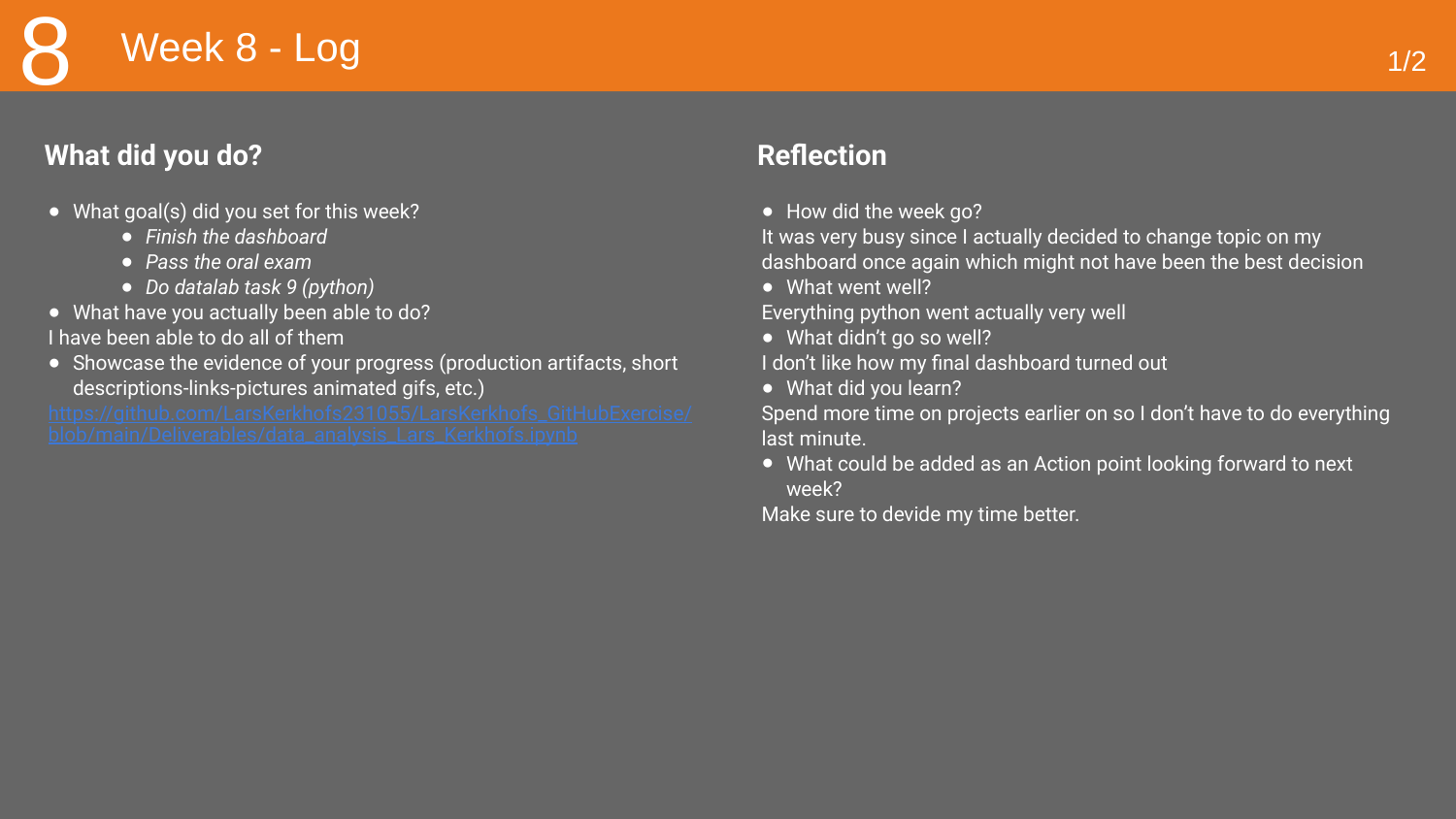

8
# Week 8 - Log
1/2

What did you do?
Reflection
What goal(s) did you set for this week?
Finish the dashboard
Pass the oral exam
Do datalab task 9 (python)
What have you actually been able to do?
I have been able to do all of them
Showcase the evidence of your progress (production artifacts, short descriptions-links-pictures animated gifs, etc.)
https://github.com/LarsKerkhofs231055/LarsKerkhofs_GitHubExercise/blob/main/Deliverables/data_analysis_Lars_Kerkhofs.ipynb
How did the week go?
It was very busy since I actually decided to change topic on my dashboard once again which might not have been the best decision
What went well?
Everything python went actually very well
What didn’t go so well?
I don’t like how my final dashboard turned out
What did you learn?
Spend more time on projects earlier on so I don’t have to do everything last minute.
What could be added as an Action point looking forward to next week?
Make sure to devide my time better.